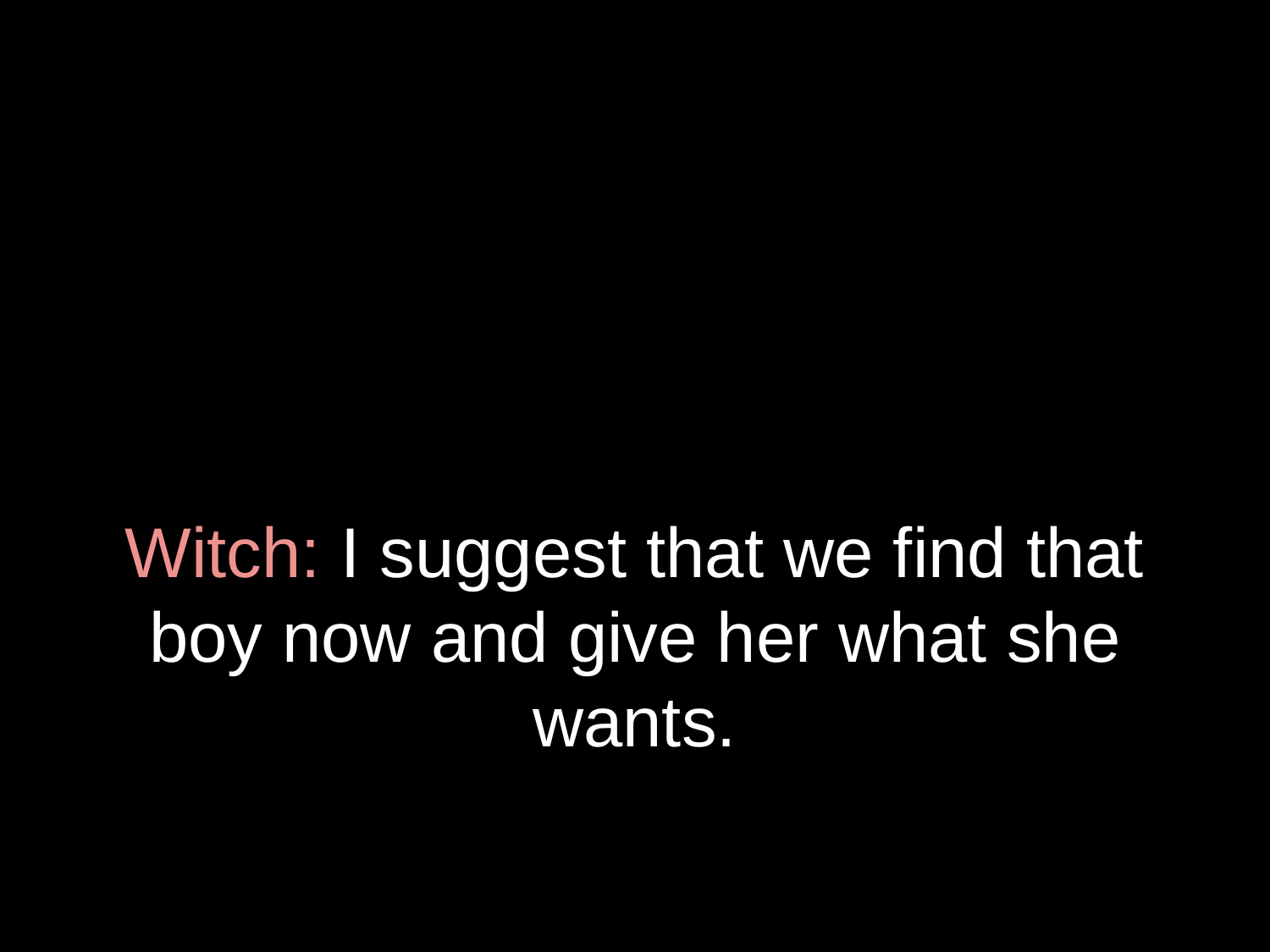

# Witch: I suggest that we find that boy now and give her what she wants.